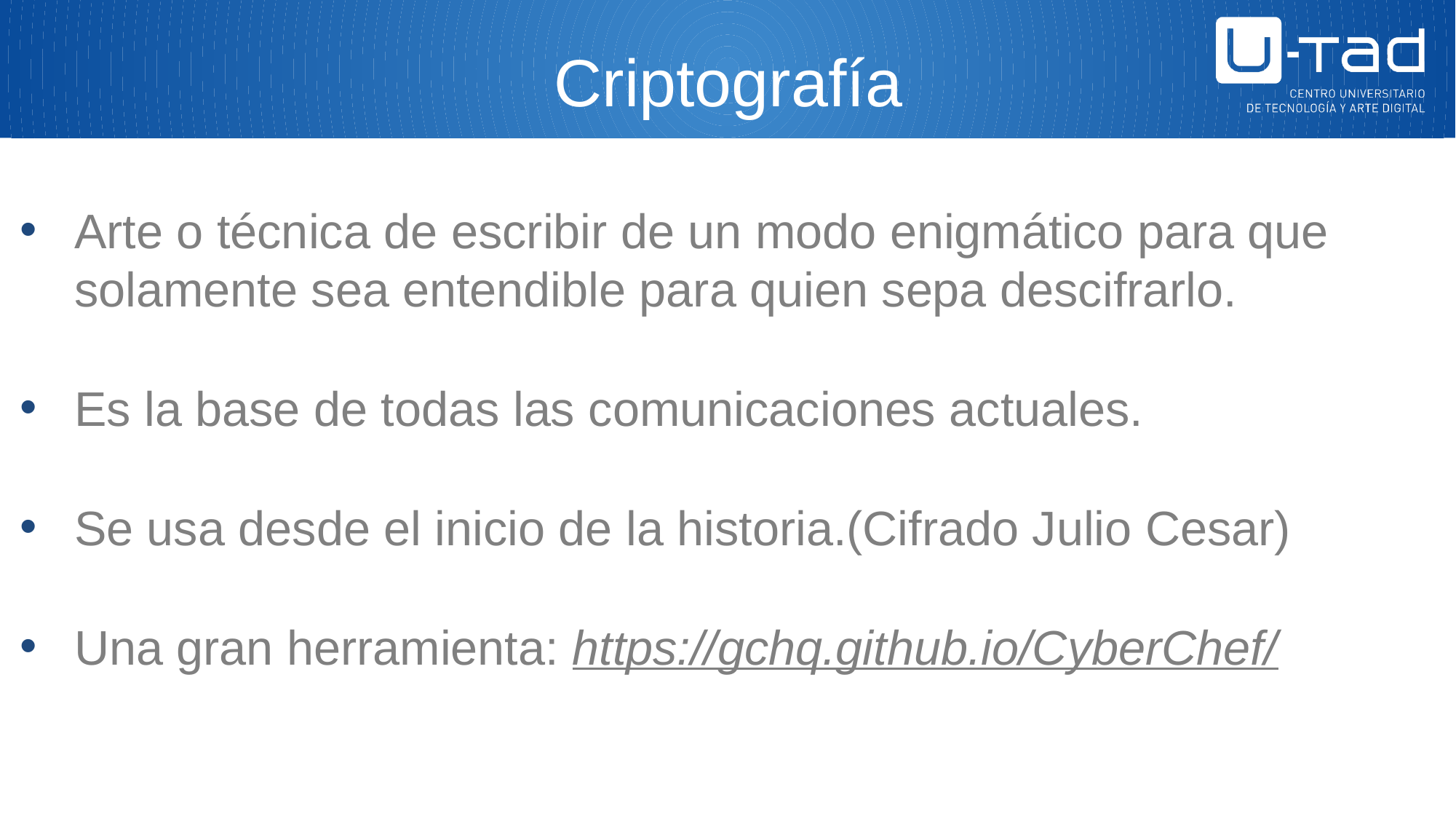

Criptografía
Arte o técnica de escribir de un modo enigmático para que solamente sea entendible para quien sepa descifrarlo.

Es la base de todas las comunicaciones actuales.

Se usa desde el inicio de la historia.(Cifrado Julio Cesar)

Una gran herramienta: https://gchq.github.io/CyberChef/